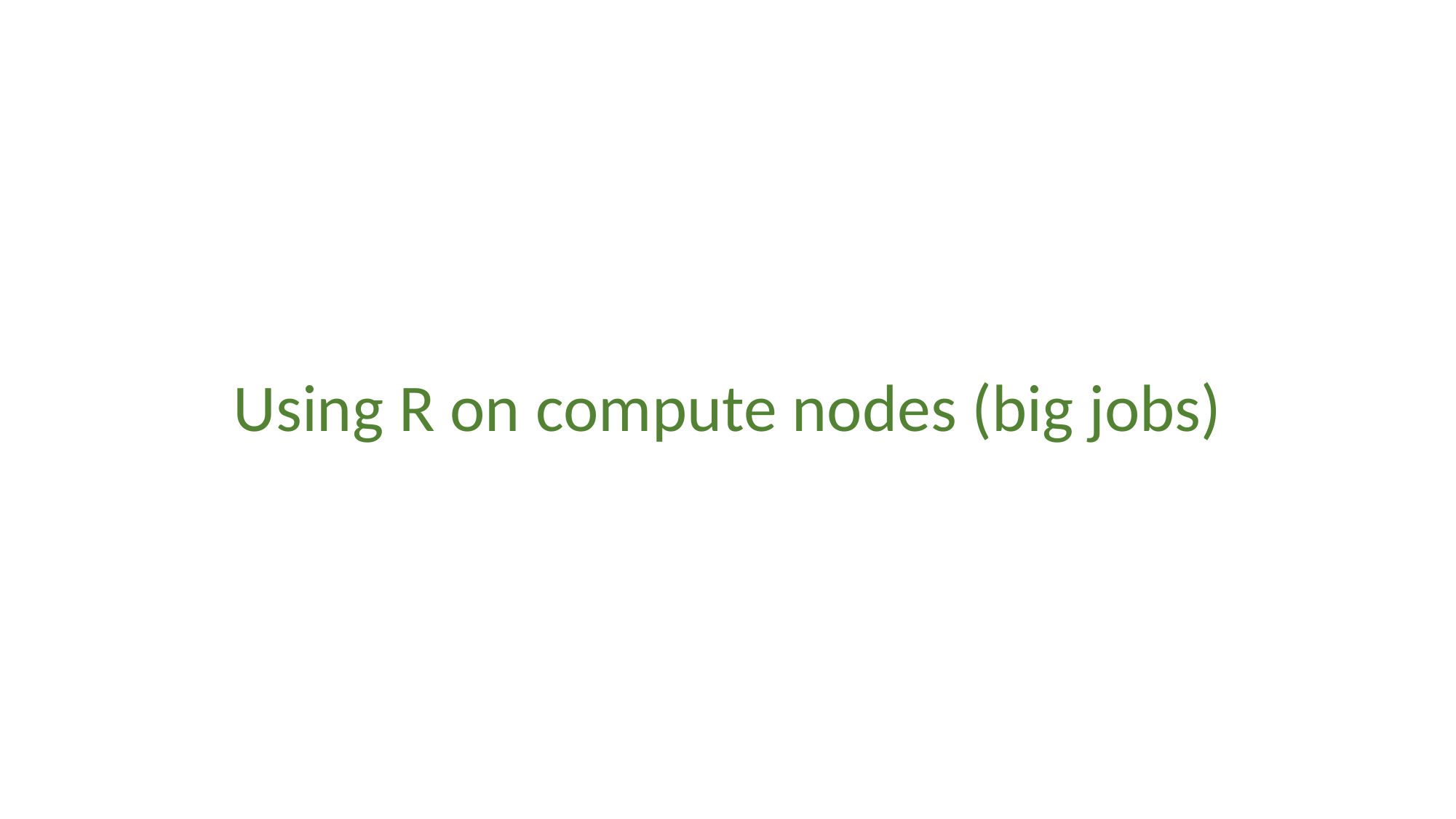

# Using R on compute nodes (big jobs)